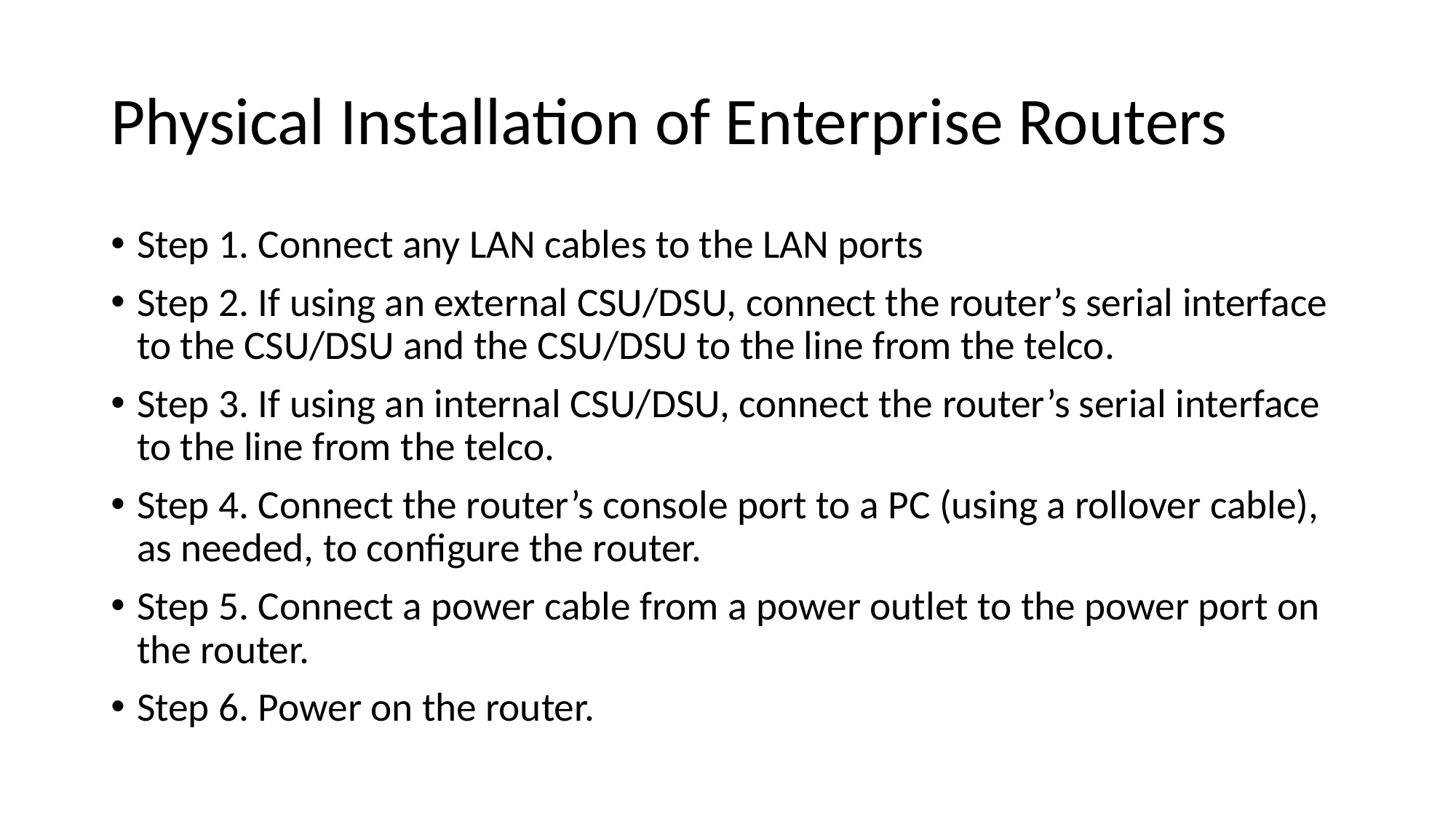

# Physical Installation of Enterprise Routers
Step 1. Connect any LAN cables to the LAN ports
Step 2. If using an external CSU/DSU, connect the router’s serial interface to the CSU/DSU and the CSU/DSU to the line from the telco.
Step 3. If using an internal CSU/DSU, connect the router’s serial interface to the line from the telco.
Step 4. Connect the router’s console port to a PC (using a rollover cable), as needed, to configure the router.
Step 5. Connect a power cable from a power outlet to the power port on the router.
Step 6. Power on the router.